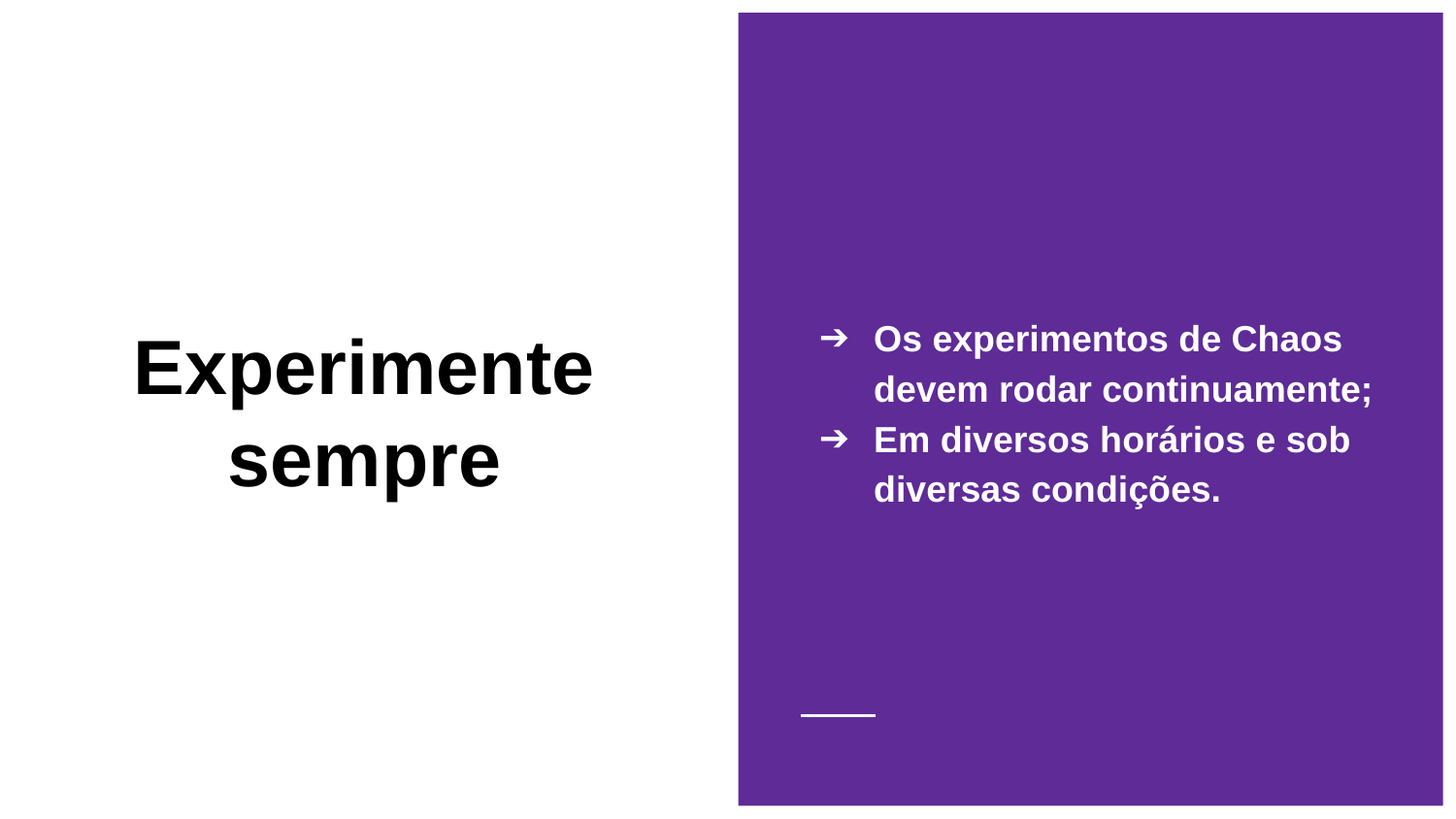

Os experimentos de Chaos devem rodar continuamente;
Em diversos horários e sob diversas condições.
# Experimente sempre